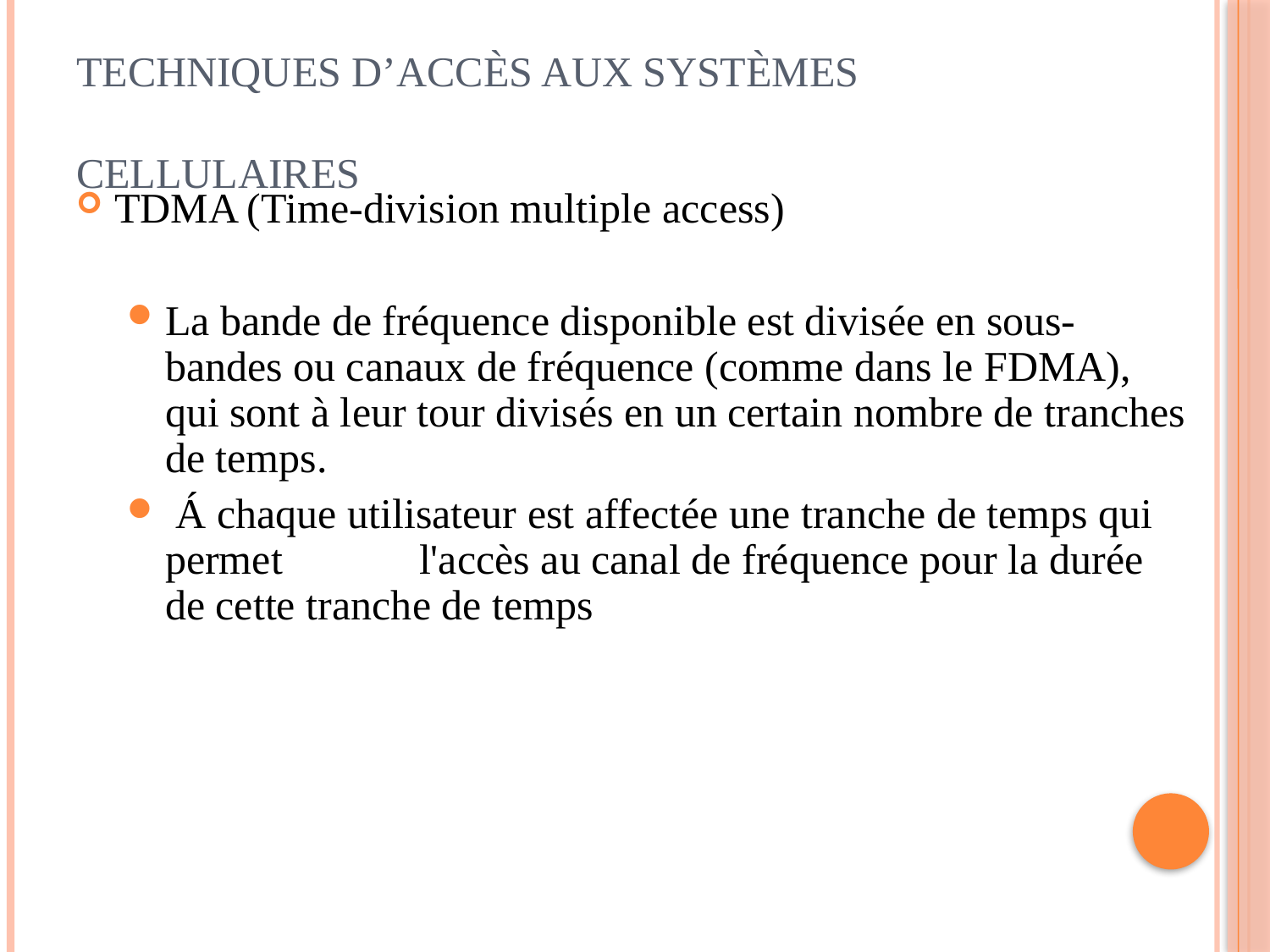

# Techniques d’accès aux systèmes cellulaires
TDMA (Time-division multiple access)

La bande de fréquence disponible est divisée en sous-bandes ou canaux de fréquence (comme dans le FDMA), qui sont à leur tour divisés en un certain nombre de tranches de temps.
 Á chaque utilisateur est affectée une tranche de temps qui permet 	l'accès au canal de fréquence pour la durée de cette tranche de temps
21